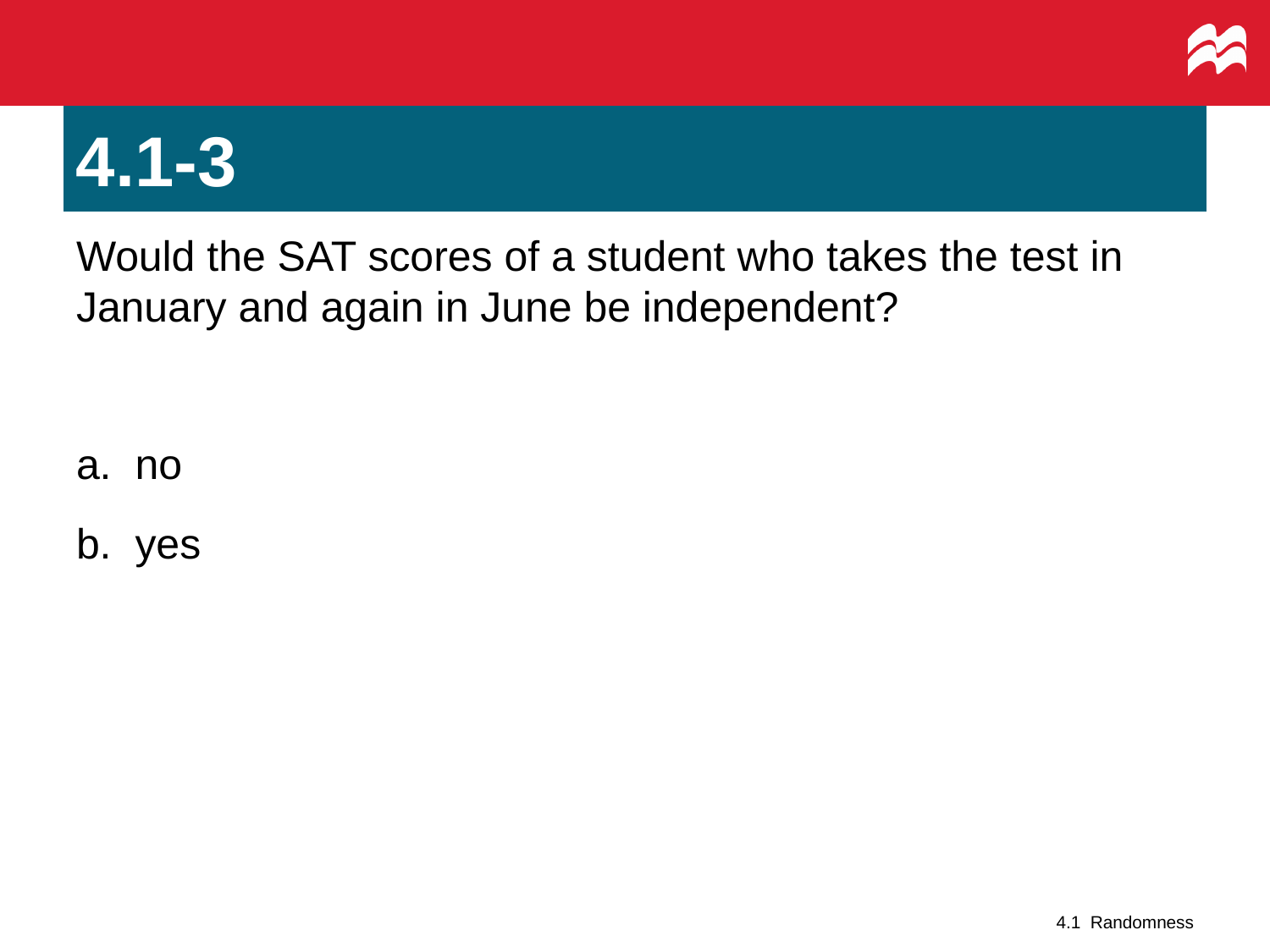

# 4.1-3
Would the SAT scores of a student who takes the test in January and again in June be independent?

a.  no
b.  yes
4.1  Randomness